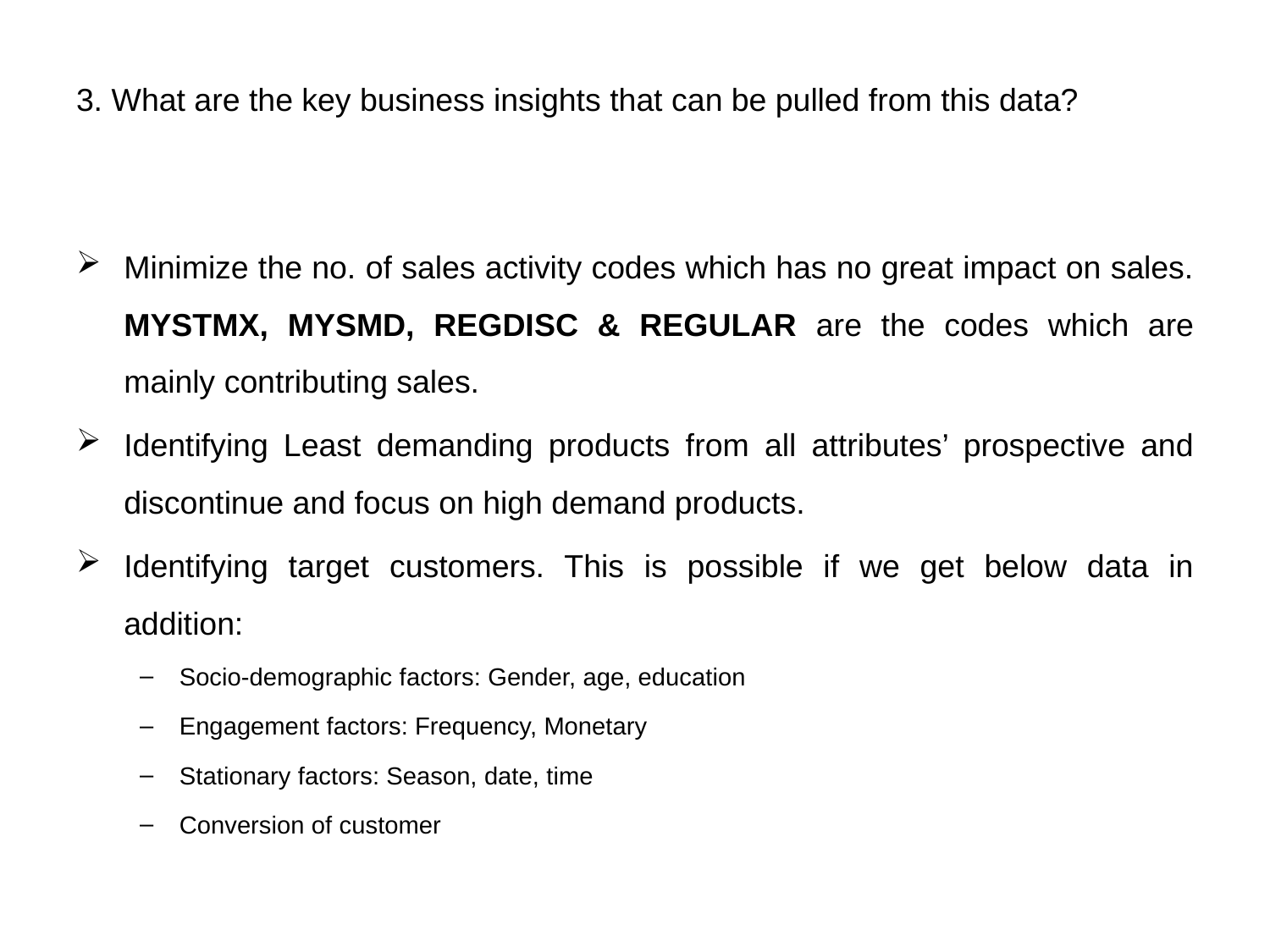

# 3. What are the key business insights that can be pulled from this data?
Minimize the no. of sales activity codes which has no great impact on sales. MYSTMX, MYSMD, REGDISC & REGULAR are the codes which are mainly contributing sales.
Identifying Least demanding products from all attributes’ prospective and discontinue and focus on high demand products.
Identifying target customers. This is possible if we get below data in addition:
Socio-demographic factors: Gender, age, education
Engagement factors: Frequency, Monetary
Stationary factors: Season, date, time
Conversion of customer